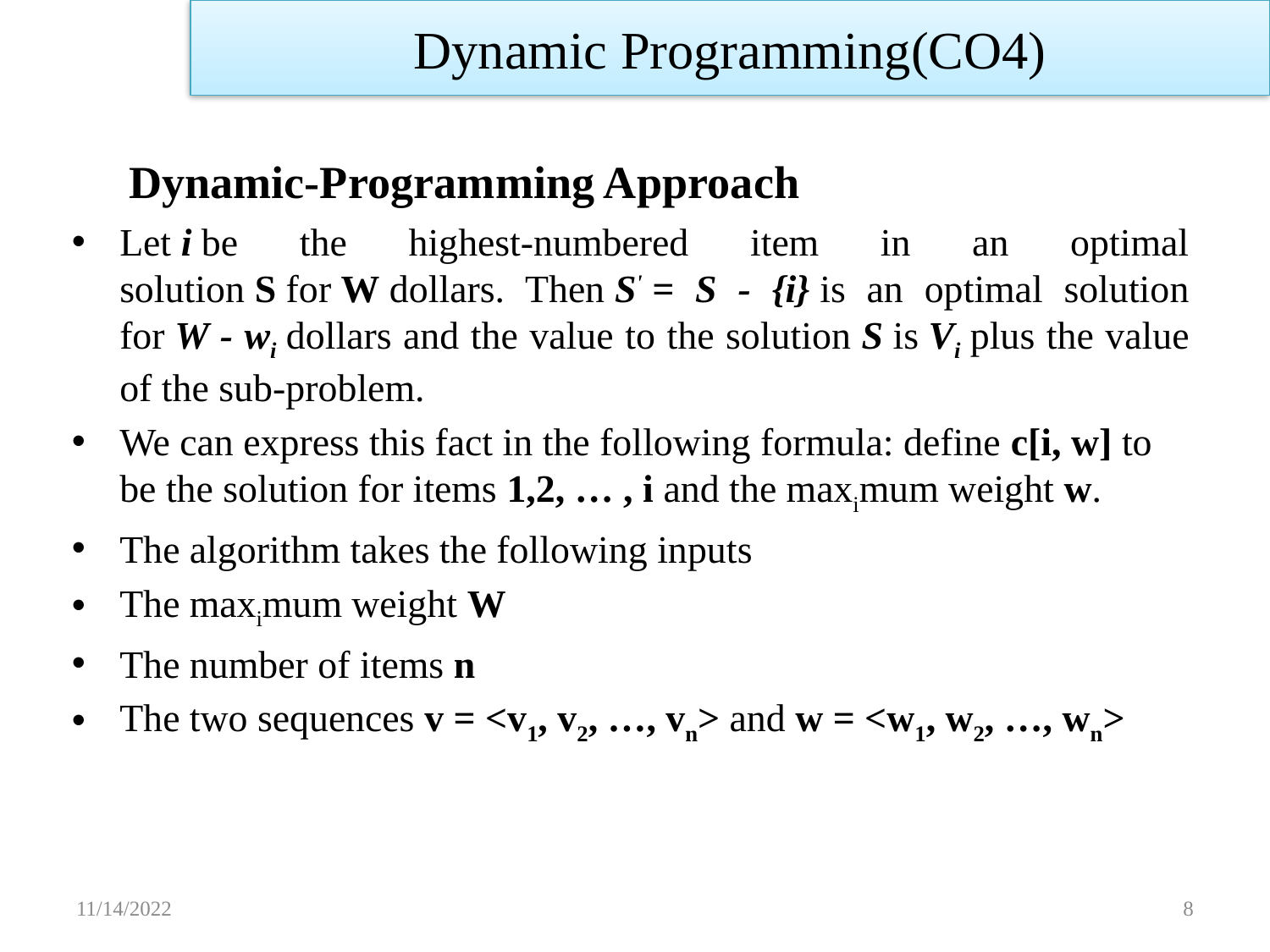

Dynamic Programming(CO4)
    Dynamic-Programming Approach
Let i be the highest-numbered item in an optimal solution S for W dollars. Then S' = S - {i} is an optimal solution for W - wi dollars and the value to the solution S is Vi plus the value of the sub-problem.
We can express this fact in the following formula: define c[i, w] to be the solution for items 1,2, … , i and the maximum weight w.
The algorithm takes the following inputs
The maximum weight W
The number of items n
The two sequences v = <v1, v2, …, vn> and w = <w1, w2, …, wn>

11/14/2022
8